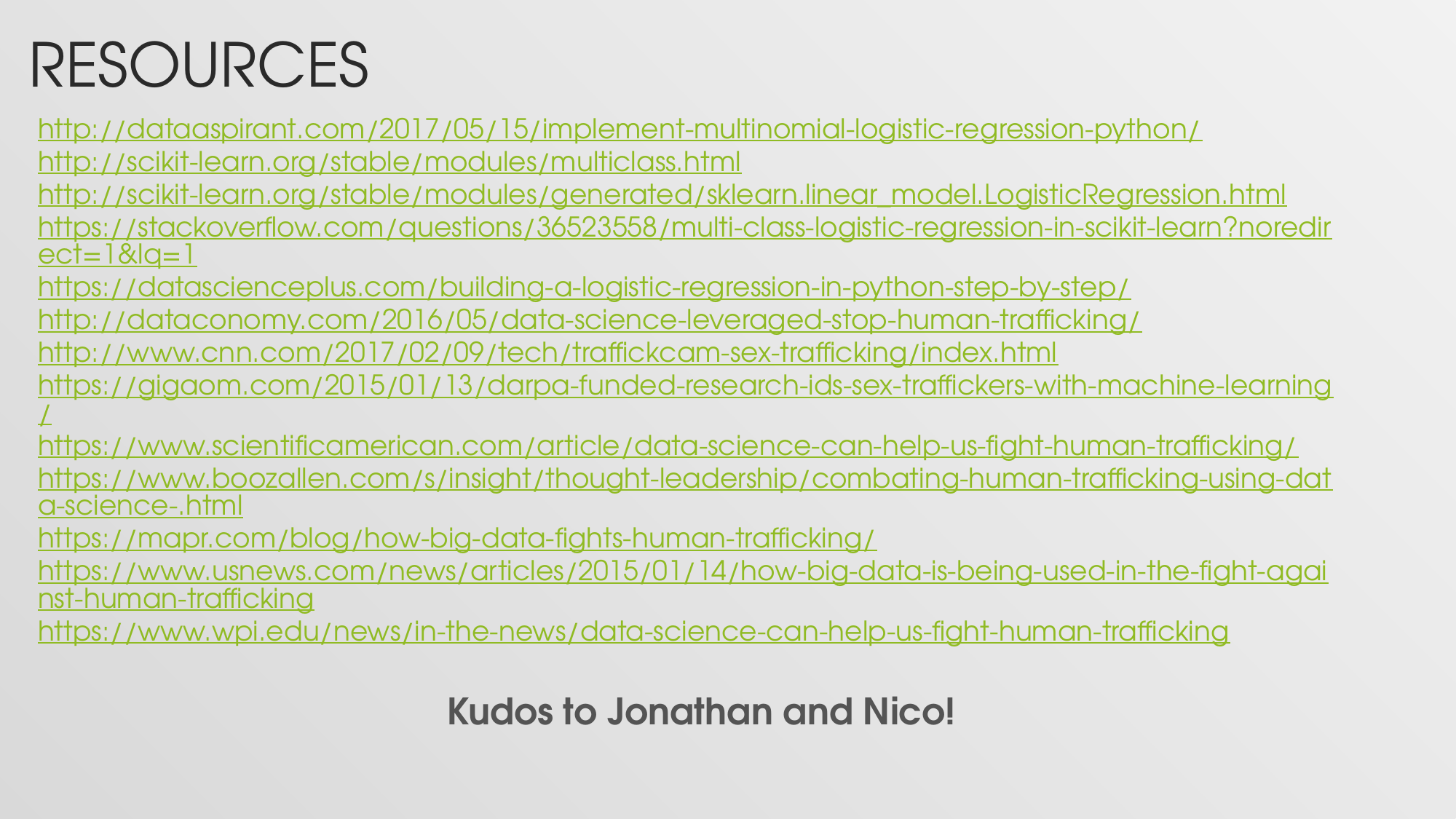

# Resources
http://dataaspirant.com/2017/05/15/implement-multinomial-logistic-regression-python/
http://scikit-learn.org/stable/modules/multiclass.html
http://scikit-learn.org/stable/modules/generated/sklearn.linear_model.LogisticRegression.html
https://stackoverflow.com/questions/36523558/multi-class-logistic-regression-in-scikit-learn?noredirect=1&lq=1
https://datascienceplus.com/building-a-logistic-regression-in-python-step-by-step/
http://dataconomy.com/2016/05/data-science-leveraged-stop-human-trafficking/
http://www.cnn.com/2017/02/09/tech/traffickcam-sex-trafficking/index.html
https://gigaom.com/2015/01/13/darpa-funded-research-ids-sex-traffickers-with-machine-learning/
https://www.scientificamerican.com/article/data-science-can-help-us-fight-human-trafficking/
https://www.boozallen.com/s/insight/thought-leadership/combating-human-trafficking-using-data-science-.html
https://mapr.com/blog/how-big-data-fights-human-trafficking/
https://www.usnews.com/news/articles/2015/01/14/how-big-data-is-being-used-in-the-fight-against-human-trafficking
https://www.wpi.edu/news/in-the-news/data-science-can-help-us-fight-human-trafficking
Kudos to Jonathan and Nico!